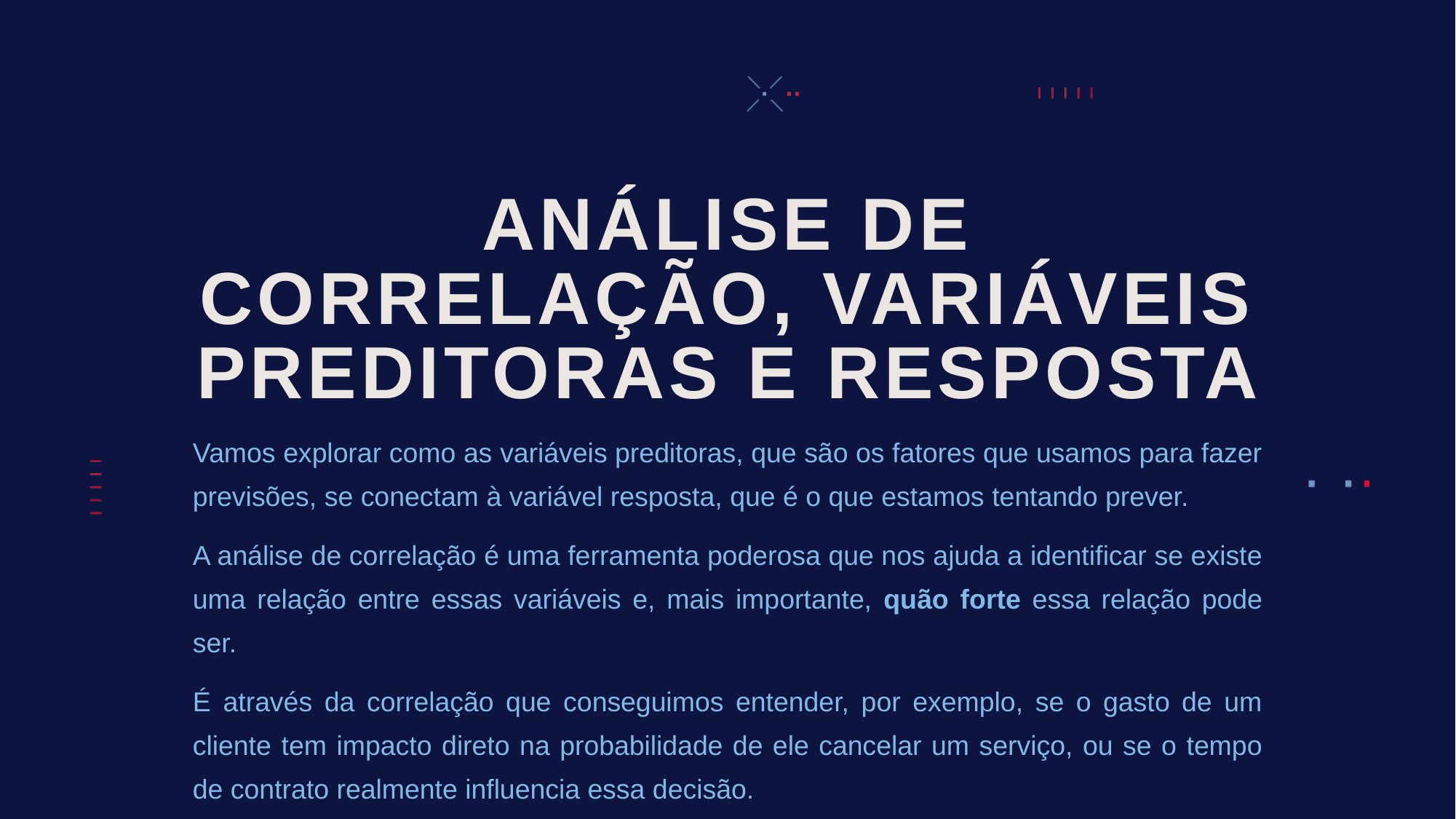

# ANÁLISE DE CORRELAÇÃO, VARIÁVEIS PREDITORAS E RESPOSTA
Vamos explorar como as variáveis preditoras, que são os fatores que usamos para fazer previsões, se conectam à variável resposta, que é o que estamos tentando prever.
A análise de correlação é uma ferramenta poderosa que nos ajuda a identificar se existe uma relação entre essas variáveis e, mais importante, quão forte essa relação pode ser.
É através da correlação que conseguimos entender, por exemplo, se o gasto de um cliente tem impacto direto na probabilidade de ele cancelar um serviço, ou se o tempo de contrato realmente influencia essa decisão.